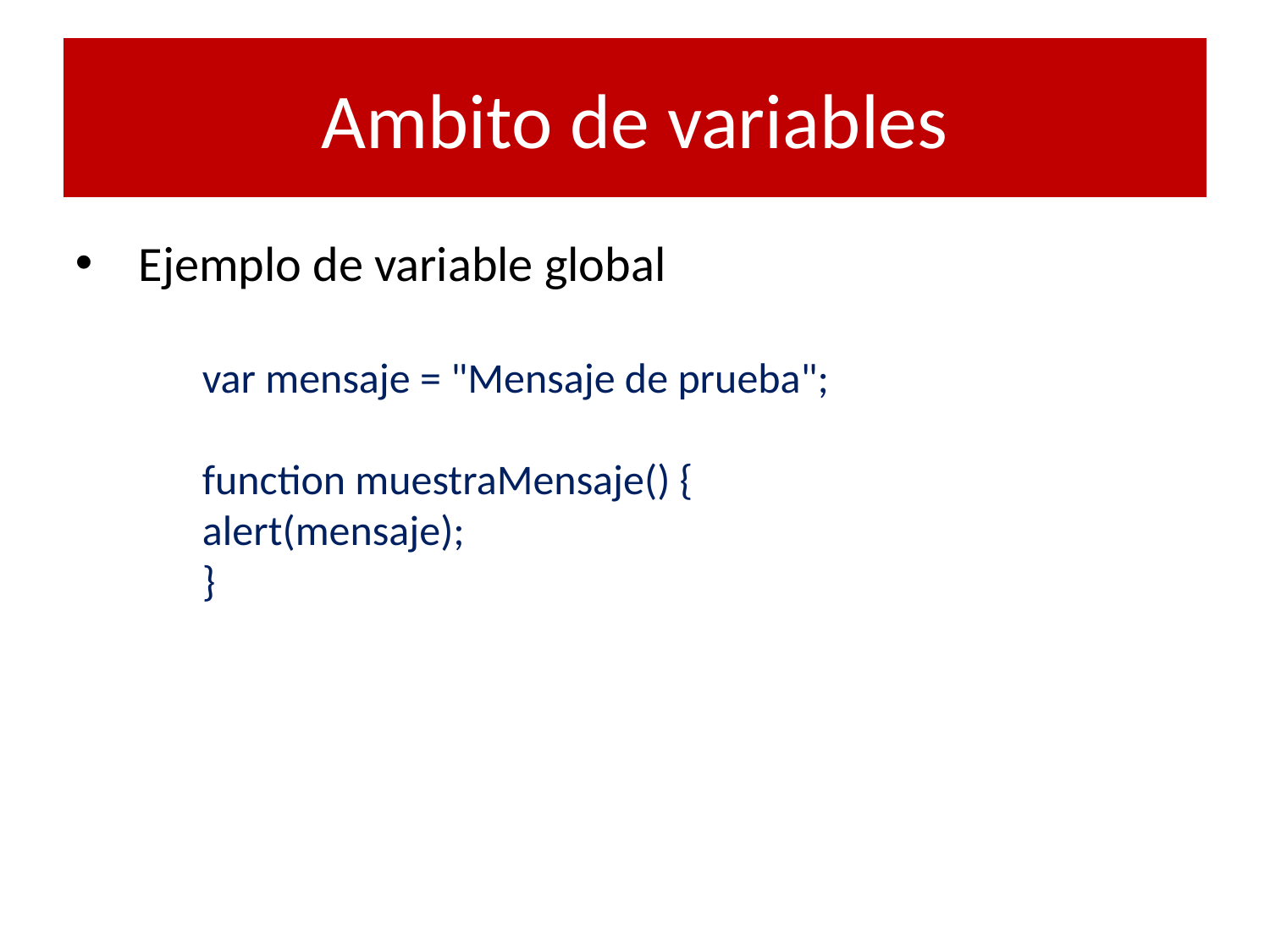

# Ambito de variables
Ejemplo de variable global

var mensaje = "Mensaje de prueba";

function muestraMensaje() {
alert(mensaje);
}